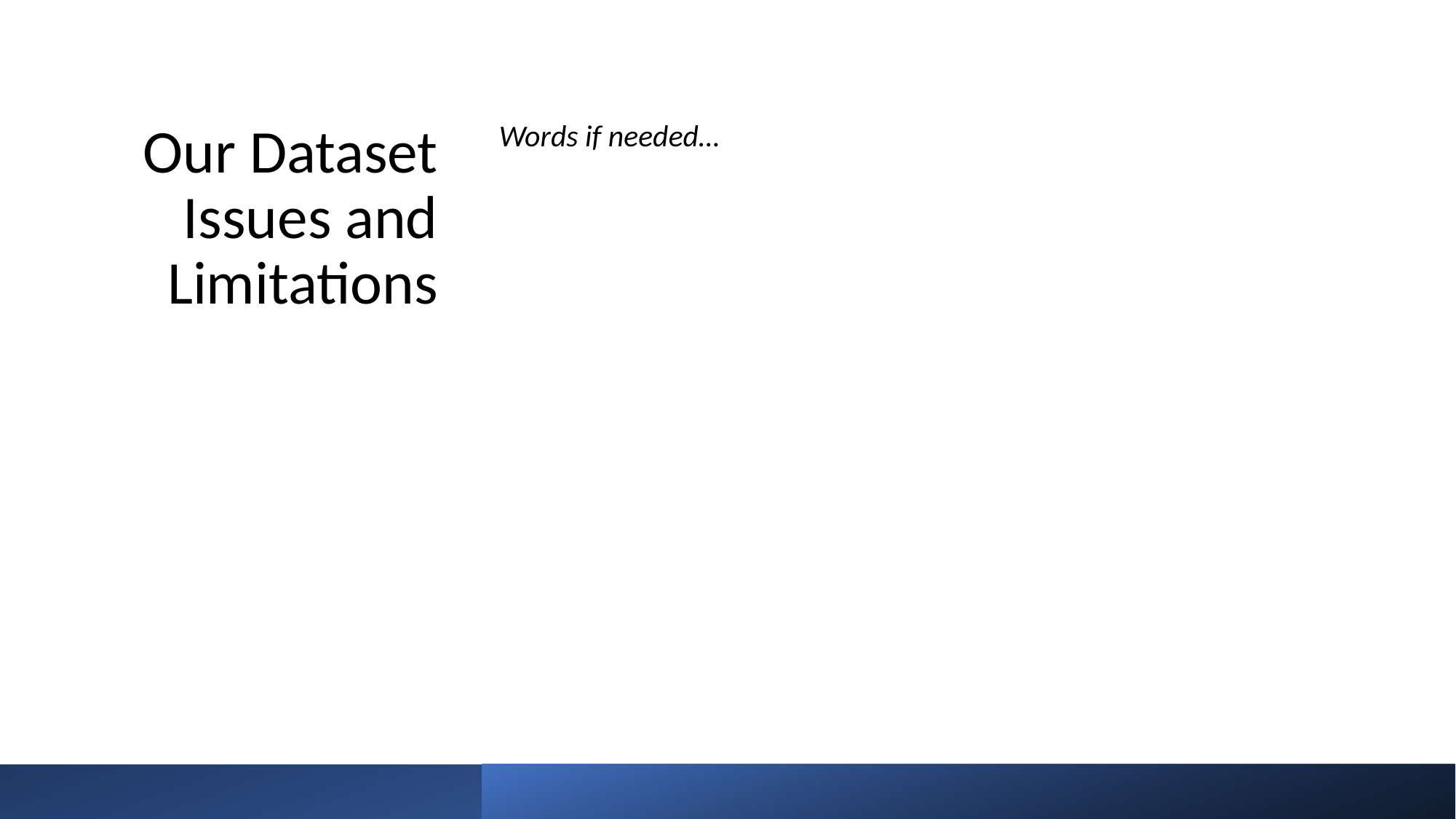

# Our Dataset Issues and Limitations
Words if needed…